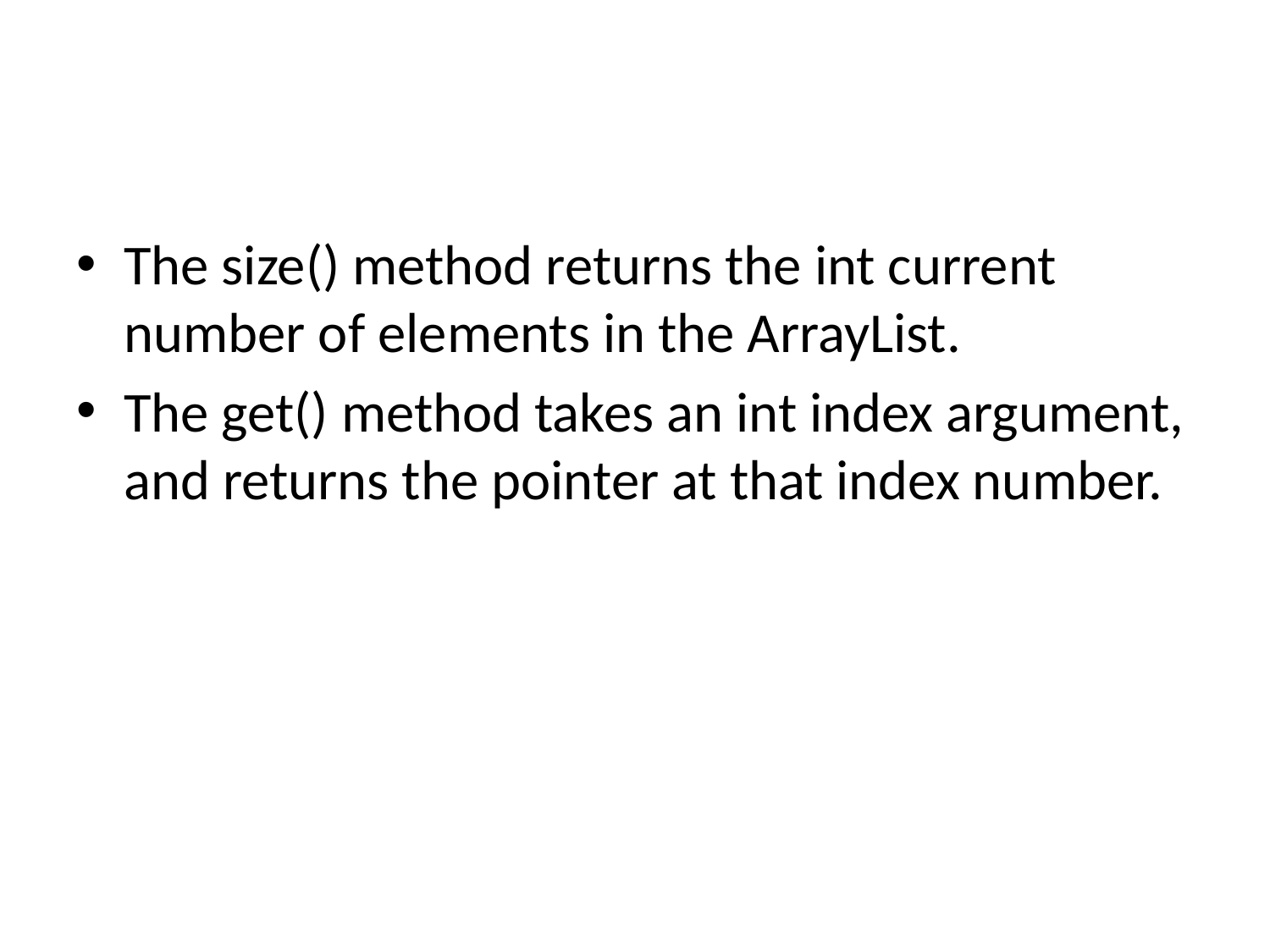

#
The size() method returns the int current number of elements in the ArrayList.
The get() method takes an int index argument, and returns the pointer at that index number.